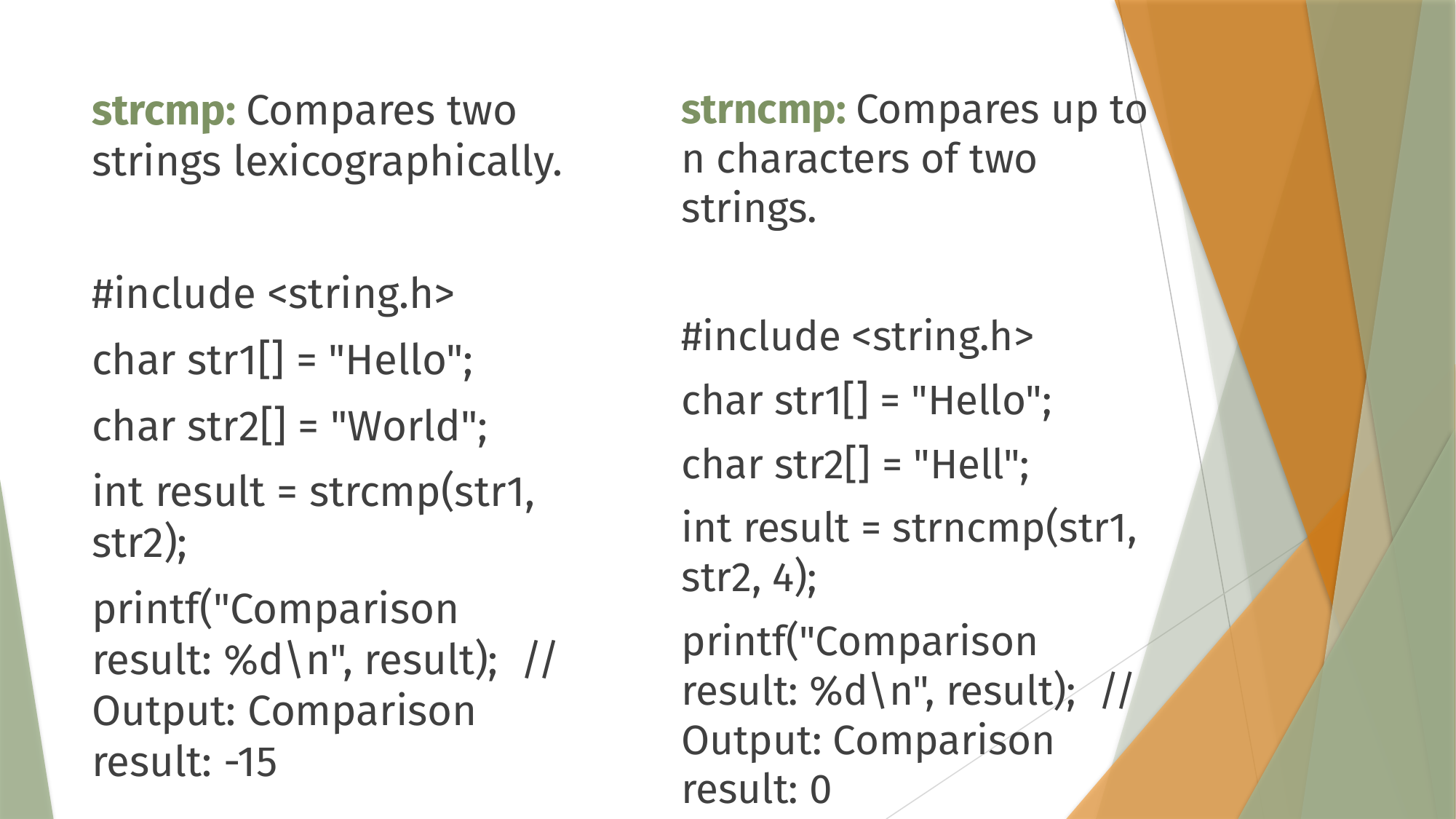

strcmp: Compares two strings lexicographically.

#include <string.h>
char str1[] = "Hello";
char str2[] = "World";
int result = strcmp(str1, str2);
printf("Comparison result: %d\n", result);  // Output: Comparison result: -15
strncmp: Compares up to n characters of two strings.

#include <string.h>
char str1[] = "Hello";
char str2[] = "Hell";
int result = strncmp(str1, str2, 4);
printf("Comparison result: %d\n", result);  // Output: Comparison result: 0